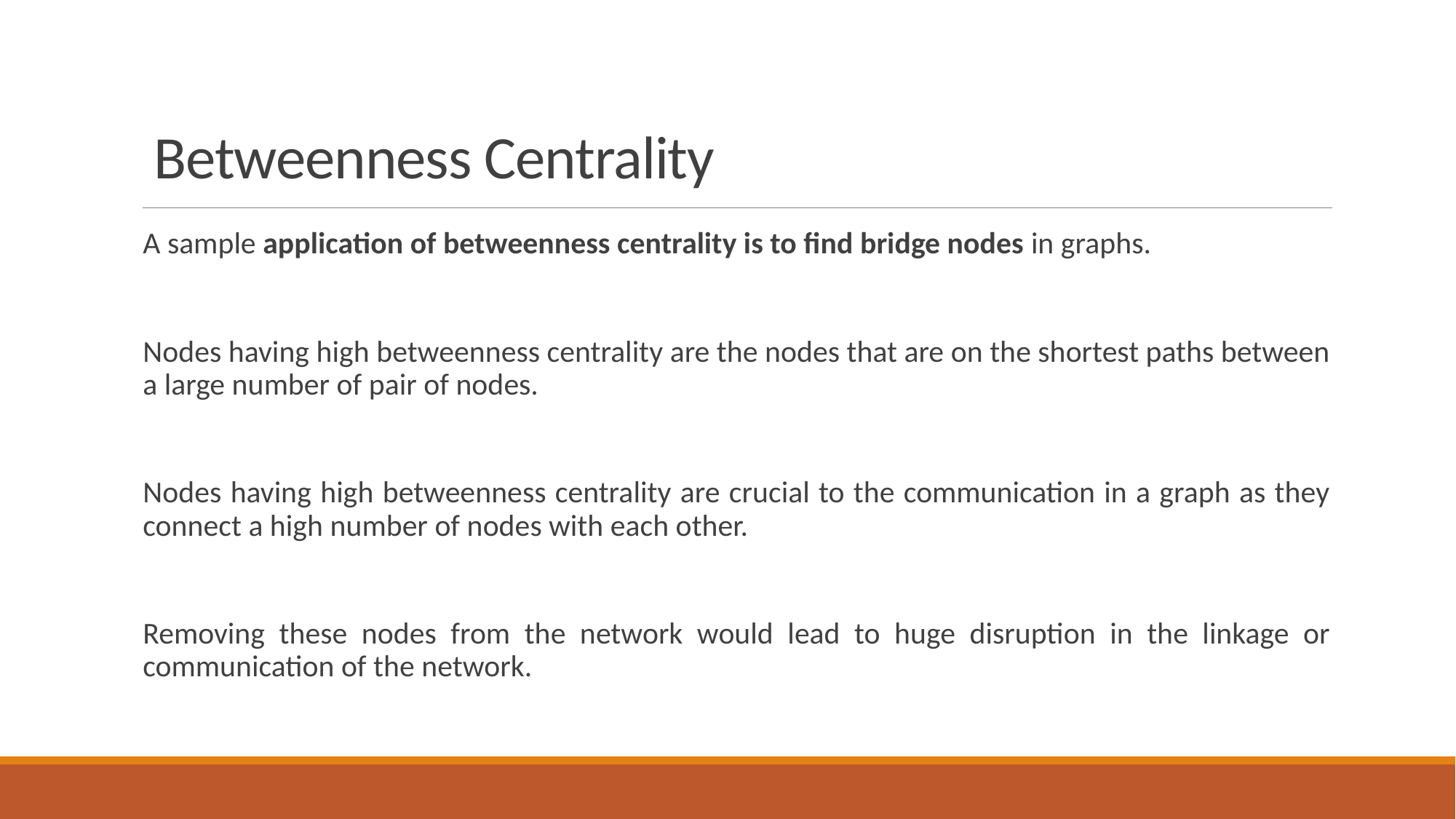

# Betweenness Centrality
A sample application of betweenness centrality is to find bridge nodes in graphs.

Nodes having high betweenness centrality are the nodes that are on the shortest paths between a large number of pair of nodes.

Nodes having high betweenness centrality are crucial to the communication in a graph as they connect a high number of nodes with each other.

Removing these nodes from the network would lead to huge disruption in the linkage or communication of the network.